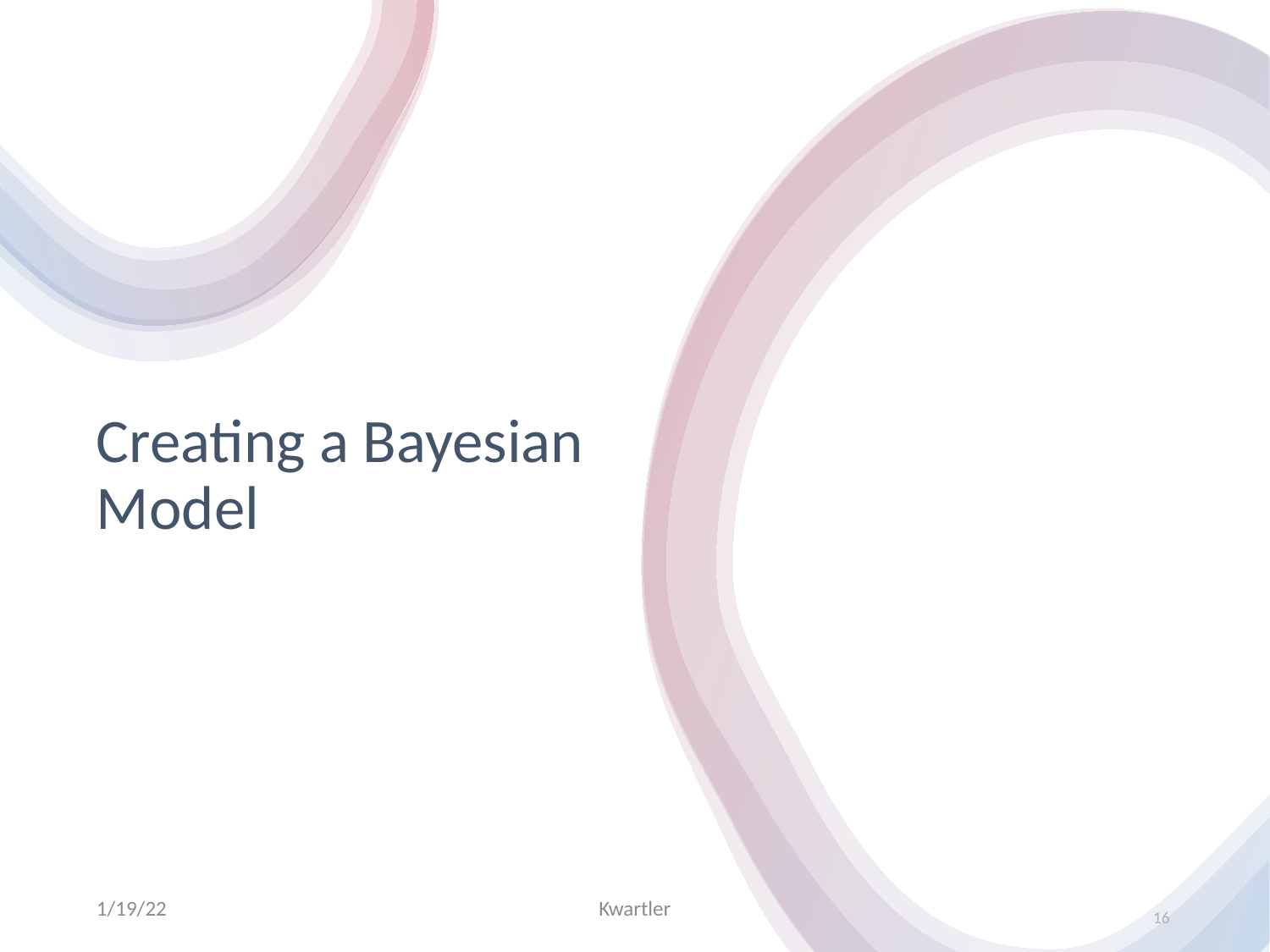

# Creating a Bayesian Model
1/19/22
Kwartler
16